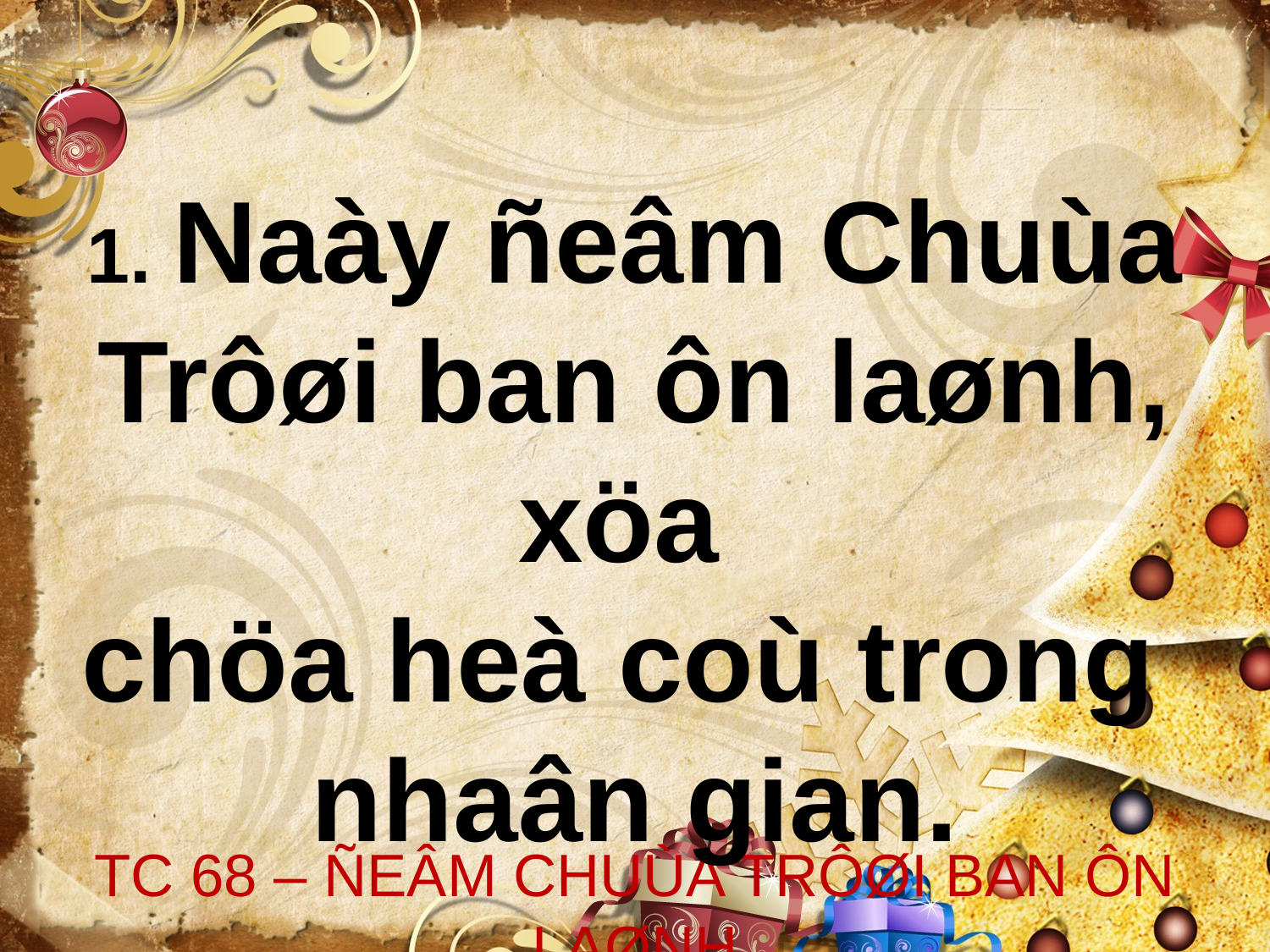

1. Naày ñeâm Chuùa Trôøi ban ôn laønh, xöa
chöa heà coù trong
nhaân gian.
TC 68 – ÑEÂM CHUÙA TRÔØI BAN ÔN LAØNH